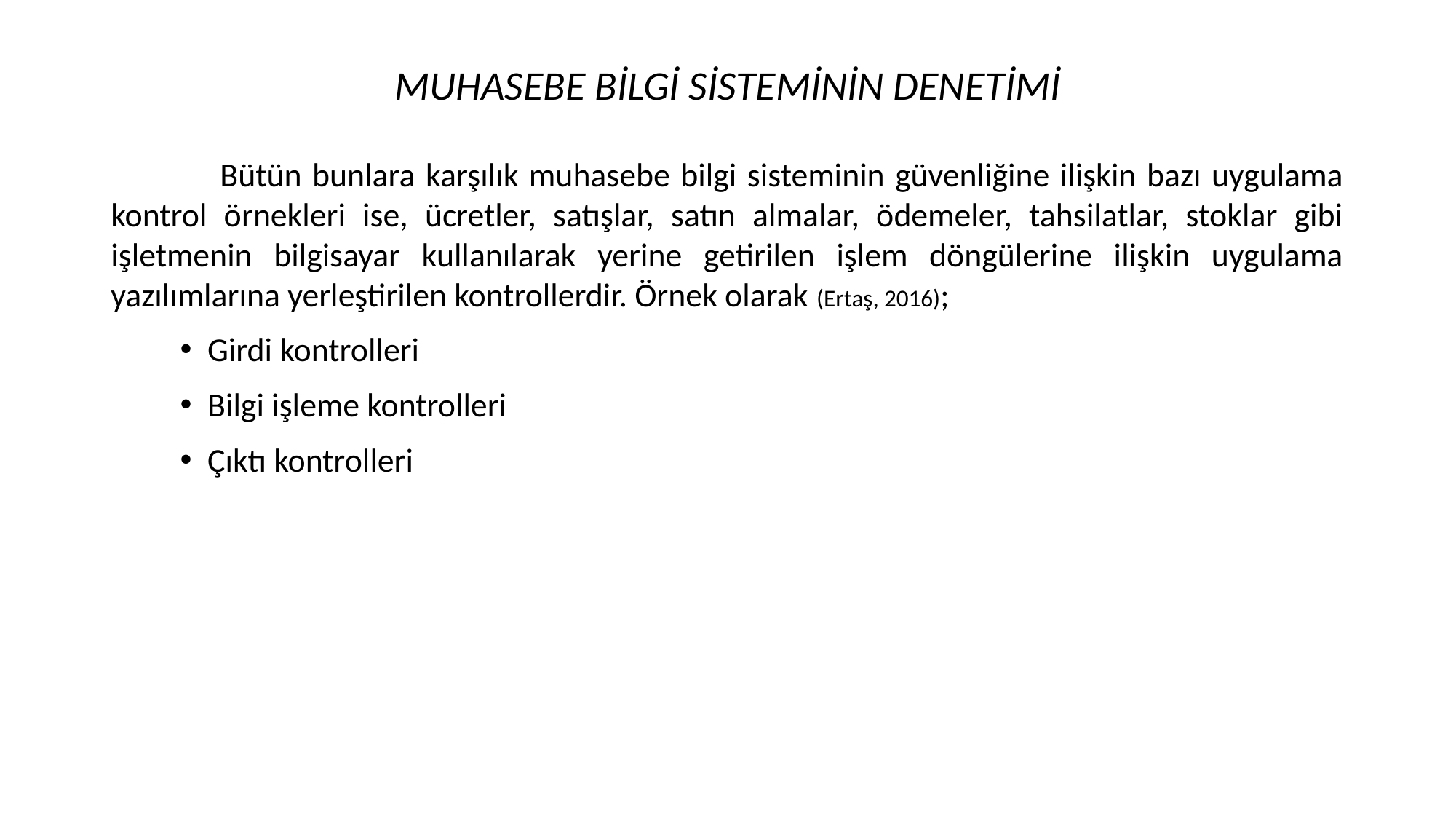

# MUHASEBE BİLGİ SİSTEMİNİN DENETİMİ
	Bütün bunlara karşılık muhasebe bilgi sisteminin güvenliğine ilişkin bazı uygulama kontrol örnekleri ise, ücretler, satışlar, satın almalar, ödemeler, tahsilatlar, stoklar gibi işletmenin bilgisayar kullanılarak yerine getirilen işlem döngülerine ilişkin uygulama yazılımlarına yerleştirilen kontrollerdir. Örnek olarak (Ertaş, 2016);
Girdi kontrolleri
Bilgi işleme kontrolleri
Çıktı kontrolleri